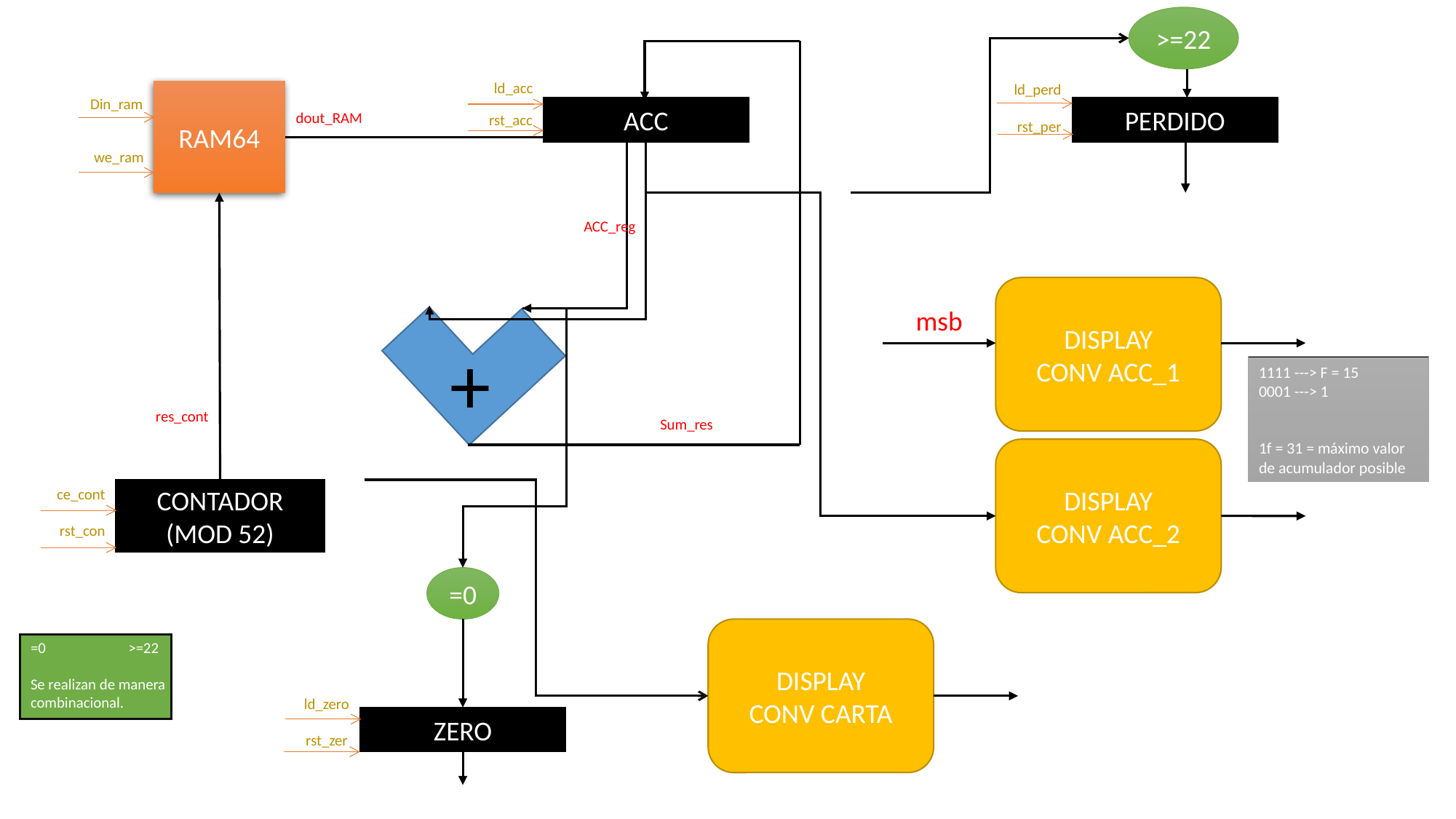

>=22
ld_acc
ld_perd
RAM64
Din_ram
ACC
PERDIDO
dout_RAM
rst_acc
rst_per
we_ram
ACC_reg
DISPLAY
CONV ACC_1

msb
+
1111 ---> F = 15
0001 ---> 1

1f = 31 = máximo valor de acumulador posible
res_cont
Sum_res
DISPLAY
CONV ACC_2
ce_cont
CONTADOR
(MOD 52)
rst_con
=0
DISPLAY
CONV CARTA
=0                        >=22

Se realizan de manera combinacional.

ld_zero
ZERO
rst_zer